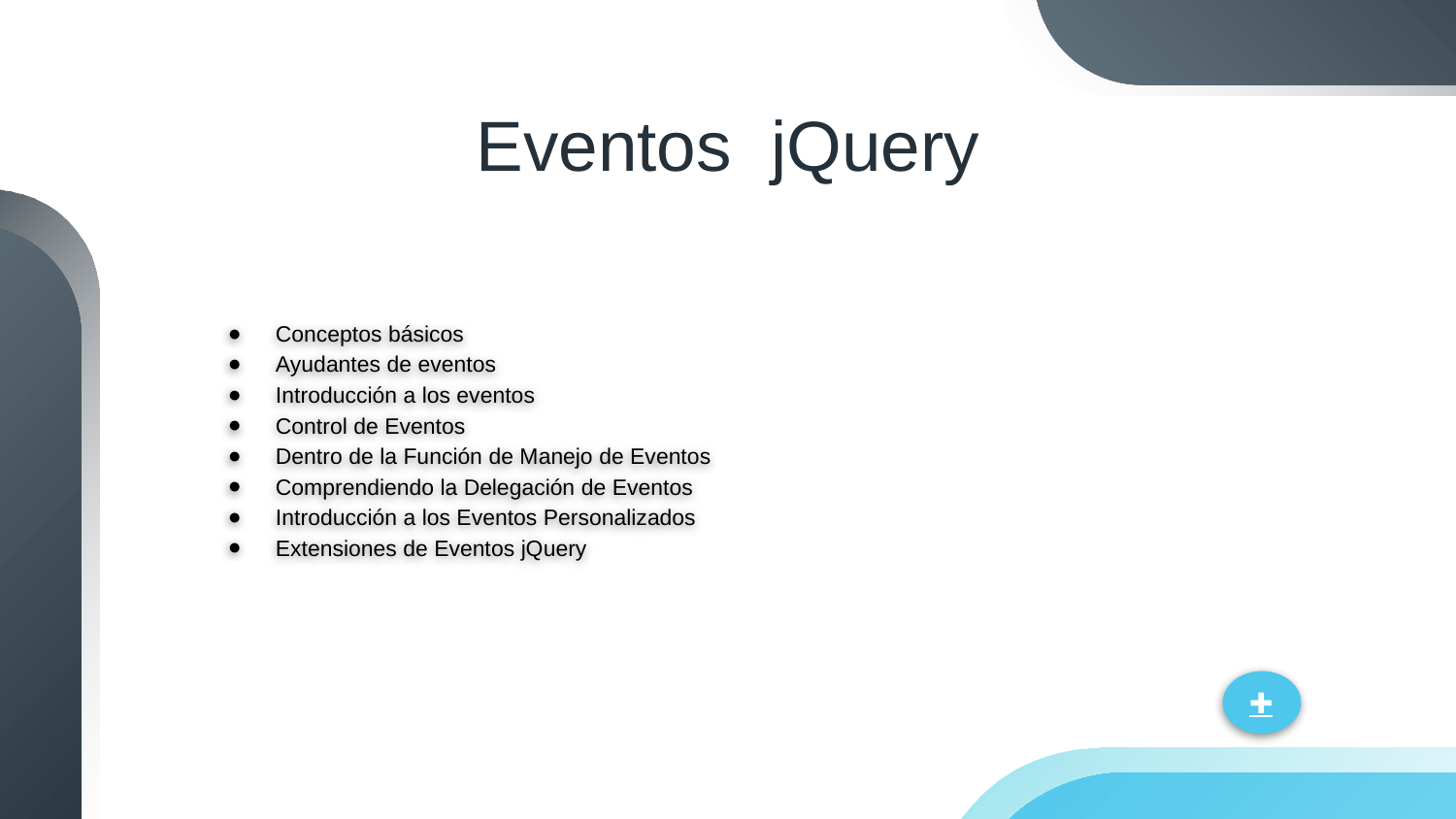

# Eventos  jQuery
Conceptos básicos
Ayudantes de eventos
Introducción a los eventos
Control de Eventos
Dentro de la Función de Manejo de Eventos
Comprendiendo la Delegación de Eventos
Introducción a los Eventos Personalizados
Extensiones de Eventos jQuery

✚